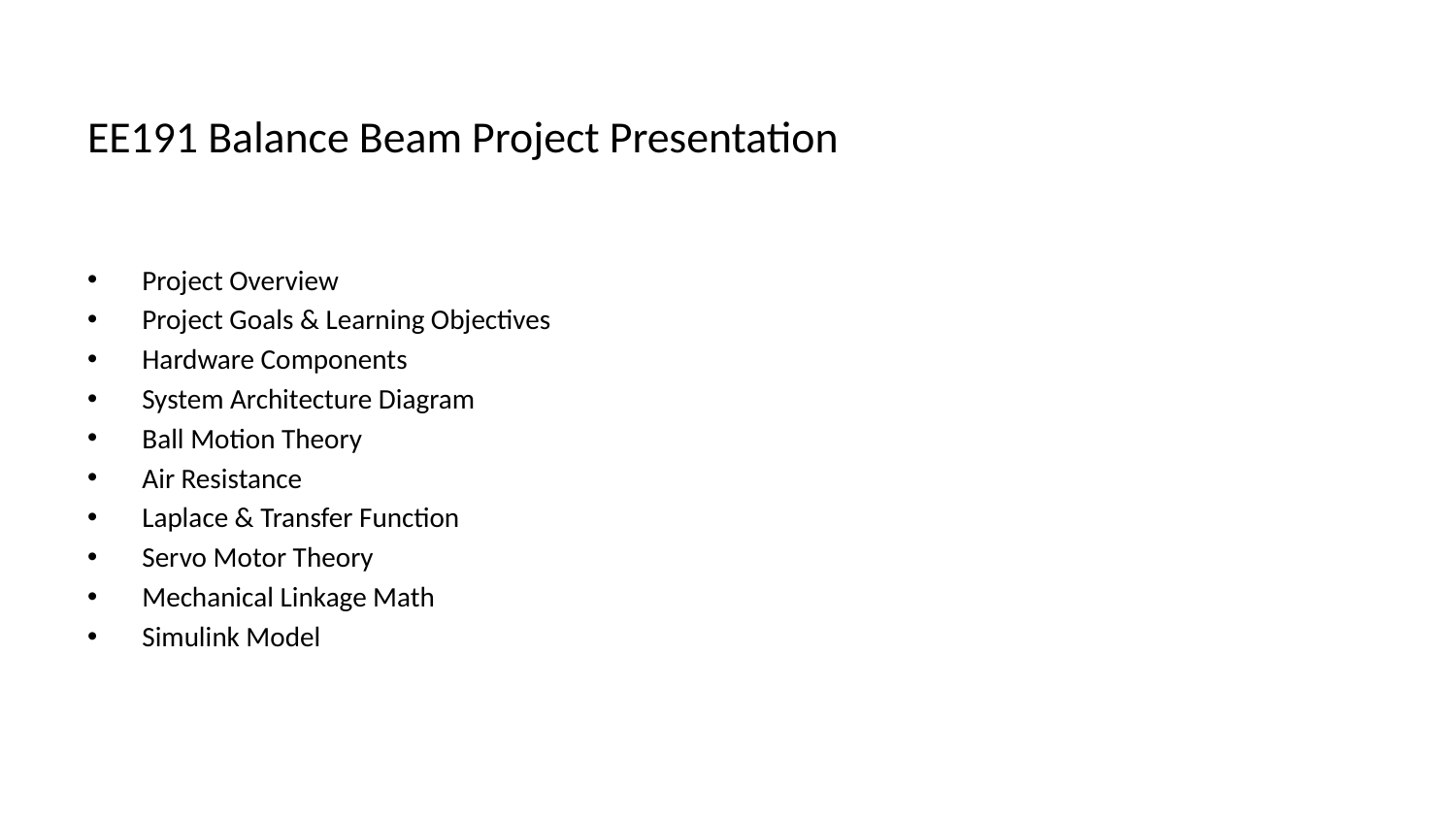

# EE191 Balance Beam Project Presentation
Project Overview
Project Goals & Learning Objectives
Hardware Components
System Architecture Diagram
Ball Motion Theory
Air Resistance
Laplace & Transfer Function
Servo Motor Theory
Mechanical Linkage Math
Simulink Model